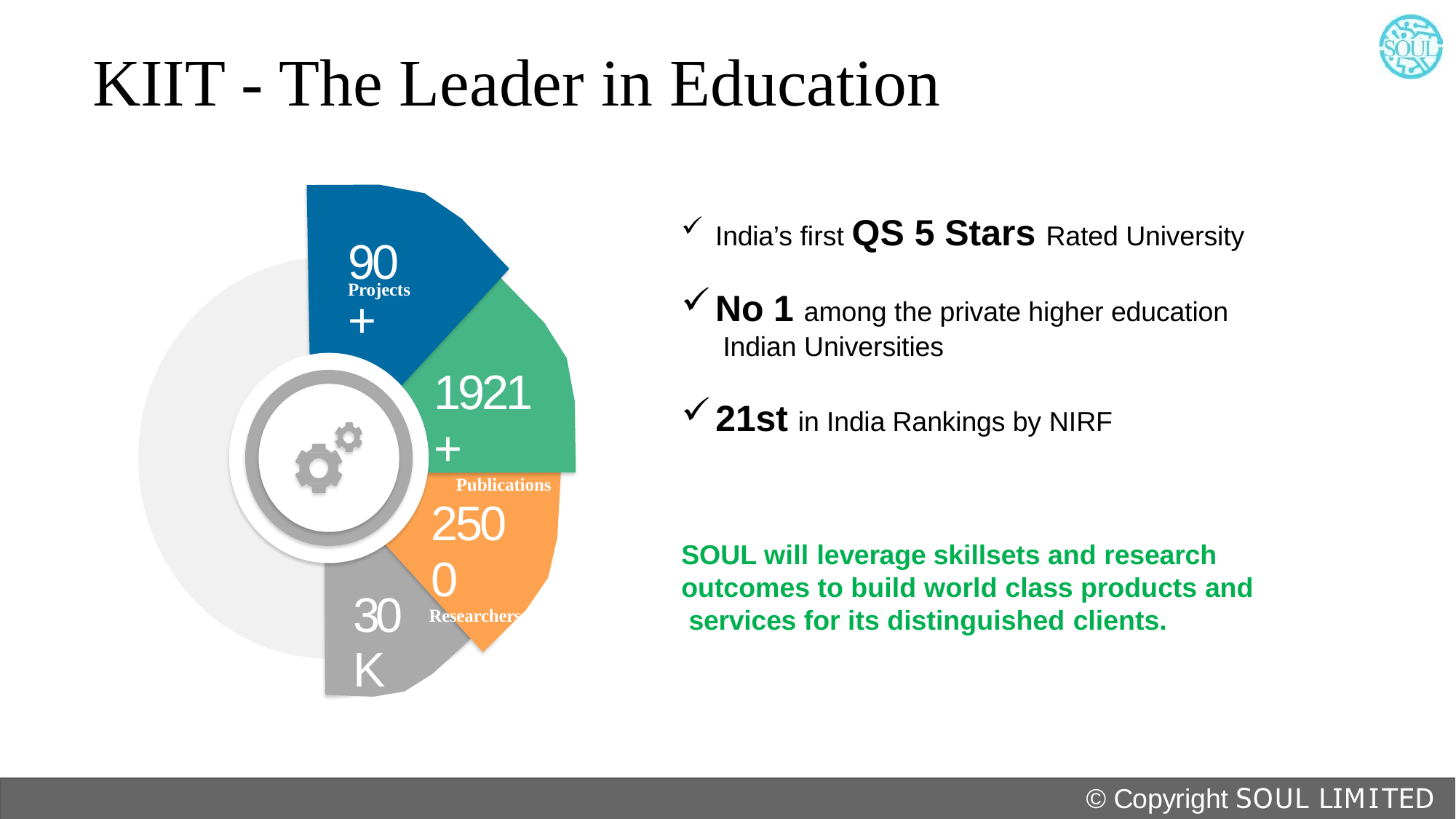

KIIT - The Leader in Education

India’s first QS 5 Stars Rated University
90+
Projects
No 1 among the private higher education  Indian Universities
1921+
Publications
21st in India Rankings by NIRF

2500
Researchers
SOUL will leverage skillsets and research  outcomes to build world class products and  services for its distinguished clients.
30K
Students

© Copyright SOUL LIMITED